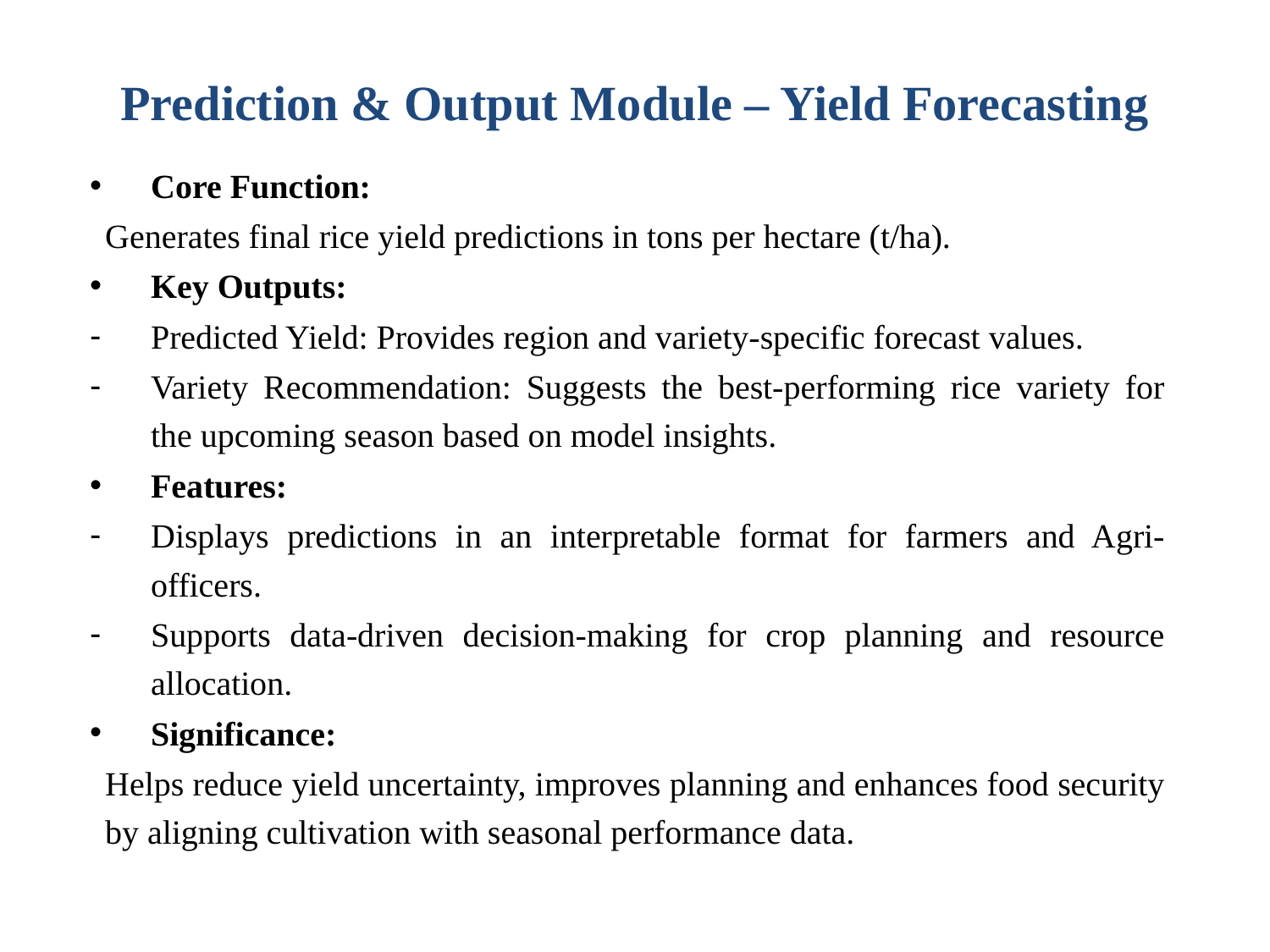

# Prediction & Output Module – Yield Forecasting
Core Function:
Generates final rice yield predictions in tons per hectare (t/ha).
Key Outputs:
Predicted Yield: Provides region and variety-specific forecast values.
Variety Recommendation: Suggests the best-performing rice variety for the upcoming season based on model insights.
Features:
Displays predictions in an interpretable format for farmers and Agri-officers.
Supports data-driven decision-making for crop planning and resource allocation.
Significance:
Helps reduce yield uncertainty, improves planning and enhances food security by aligning cultivation with seasonal performance data.